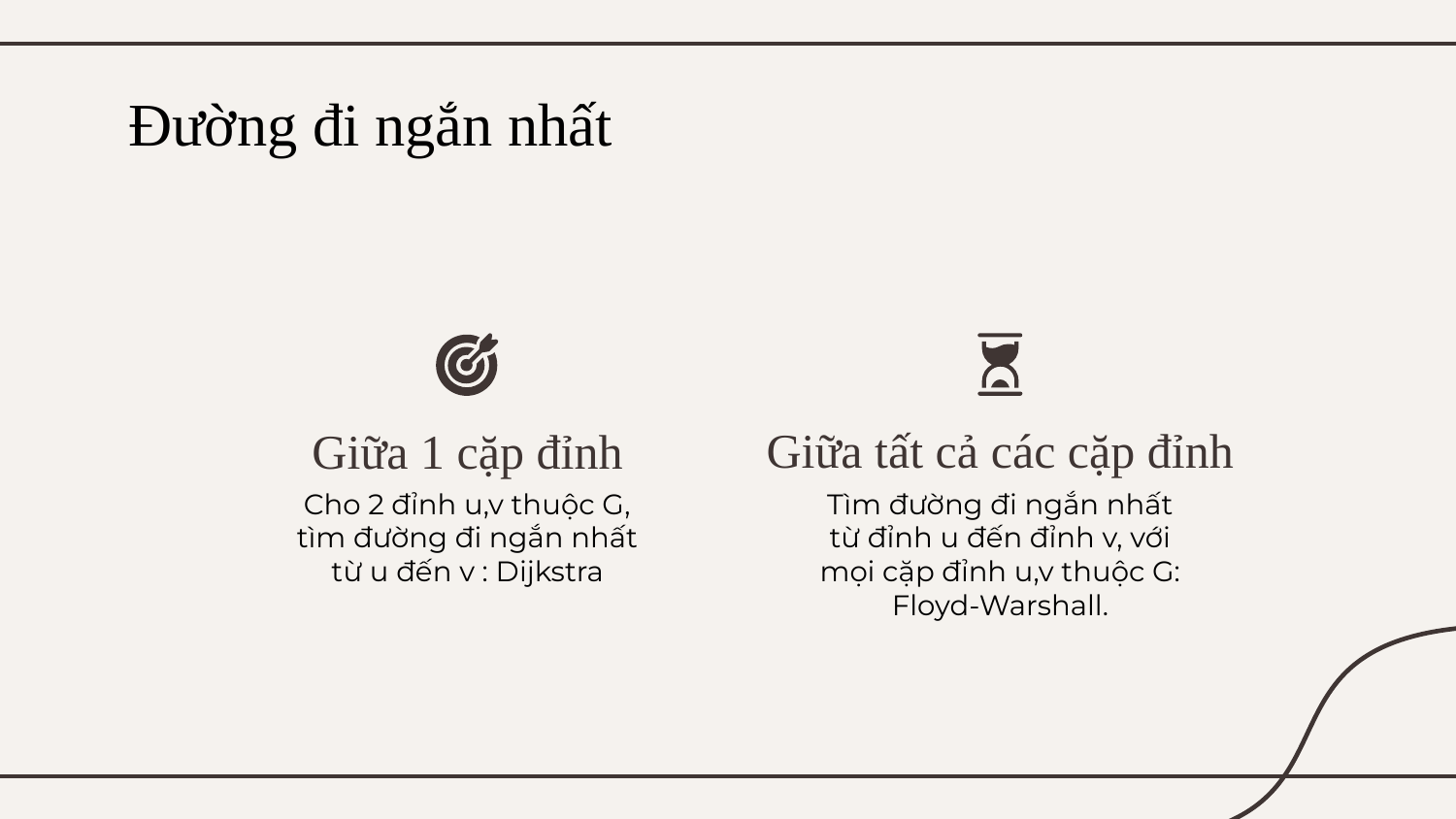

# Đường đi ngắn nhất

Giữa tất cả các cặp đỉnh
Giữa 1 cặp đỉnh
Cho 2 đỉnh u,v thuộc G, tìm đường đi ngắn nhất từ u đến v : Dijkstra
Tìm đường đi ngắn nhất từ đỉnh u đến đỉnh v, với mọi cặp đỉnh u,v thuộc G: Floyd-Warshall.